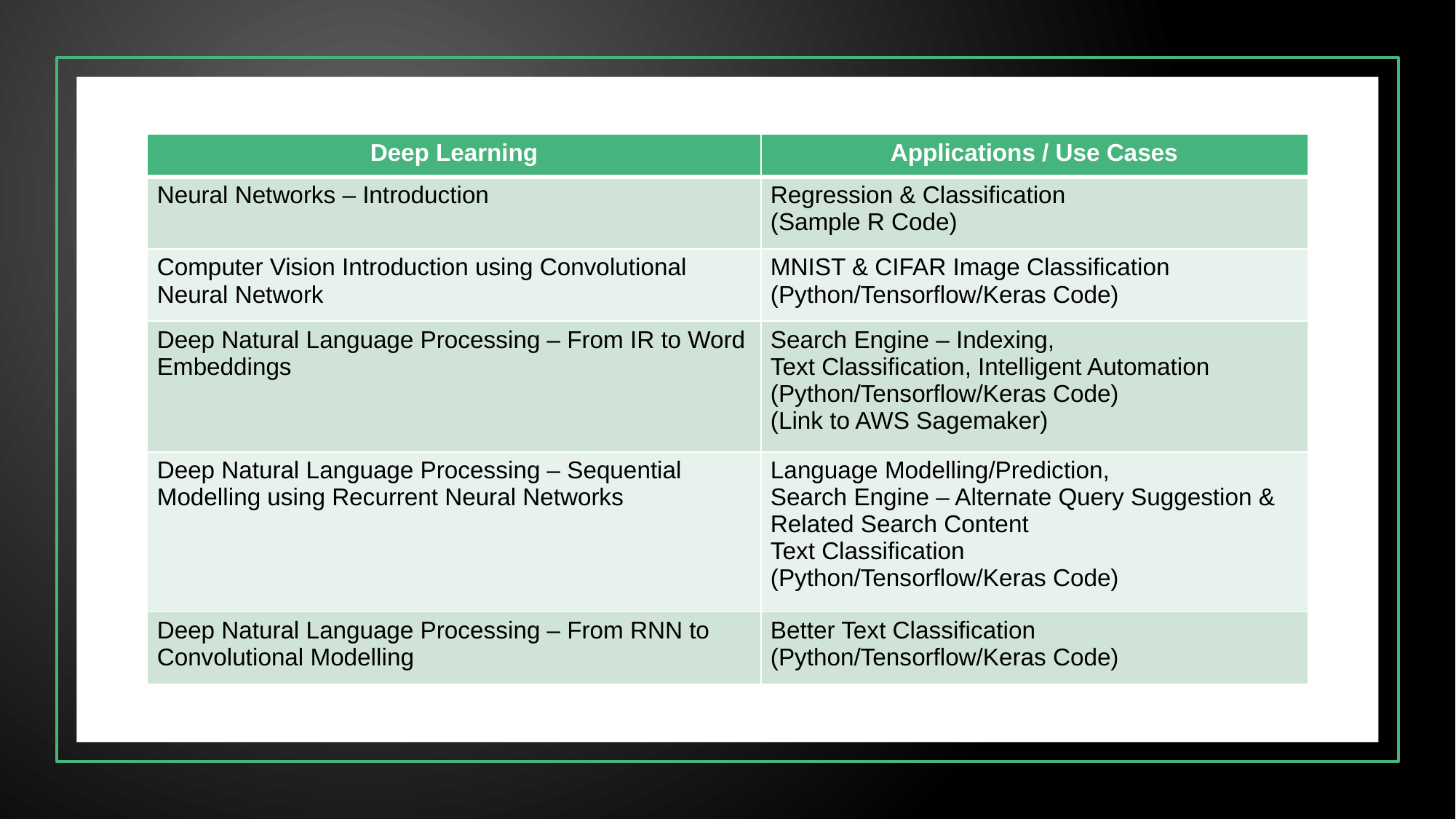

| Deep Learning | Applications / Use Cases |
| --- | --- |
| Neural Networks – Introduction | Regression & Classification (Sample R Code) |
| Computer Vision Introduction using Convolutional Neural Network | MNIST & CIFAR Image Classification (Python/Tensorflow/Keras Code) |
| Deep Natural Language Processing – From IR to Word Embeddings | Search Engine – Indexing, Text Classification, Intelligent Automation (Python/Tensorflow/Keras Code) (Link to AWS Sagemaker) |
| Deep Natural Language Processing – Sequential Modelling using Recurrent Neural Networks | Language Modelling/Prediction, Search Engine – Alternate Query Suggestion & Related Search Content Text Classification (Python/Tensorflow/Keras Code) |
| Deep Natural Language Processing – From RNN to Convolutional Modelling | Better Text Classification (Python/Tensorflow/Keras Code) |